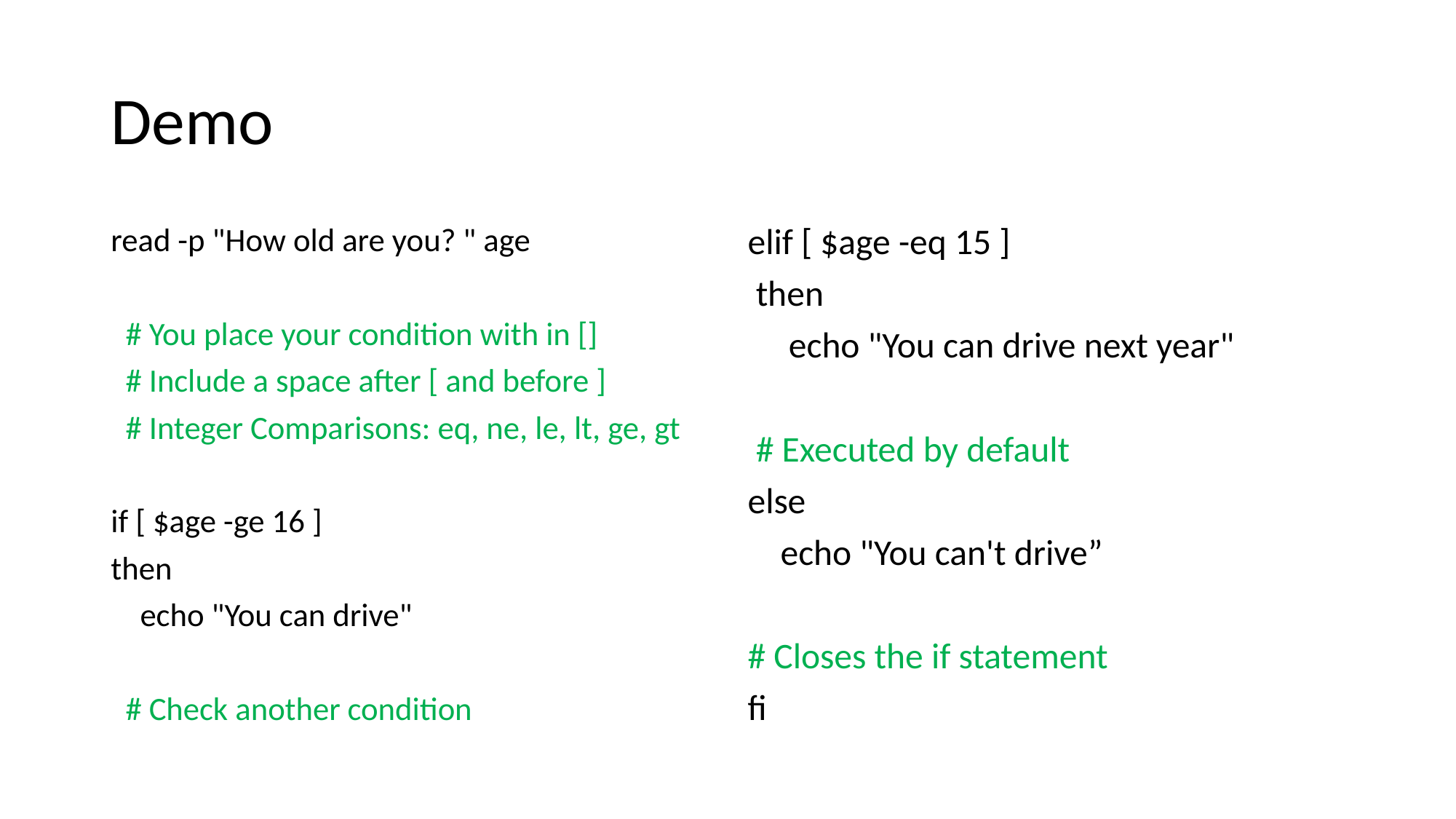

# Demo

read -p "How old are you? " age

  # You place your condition with in []
  # Include a space after [ and before ]
  # Integer Comparisons: eq, ne, le, lt, ge, gt

if [ $age -ge 16 ]
then
    echo "You can drive"

  # Check another condition

elif [ $age -eq 15 ]
 then
     echo "You can drive next year"

 # Executed by default
else
    echo "You can't drive”

# Closes the if statement
fi